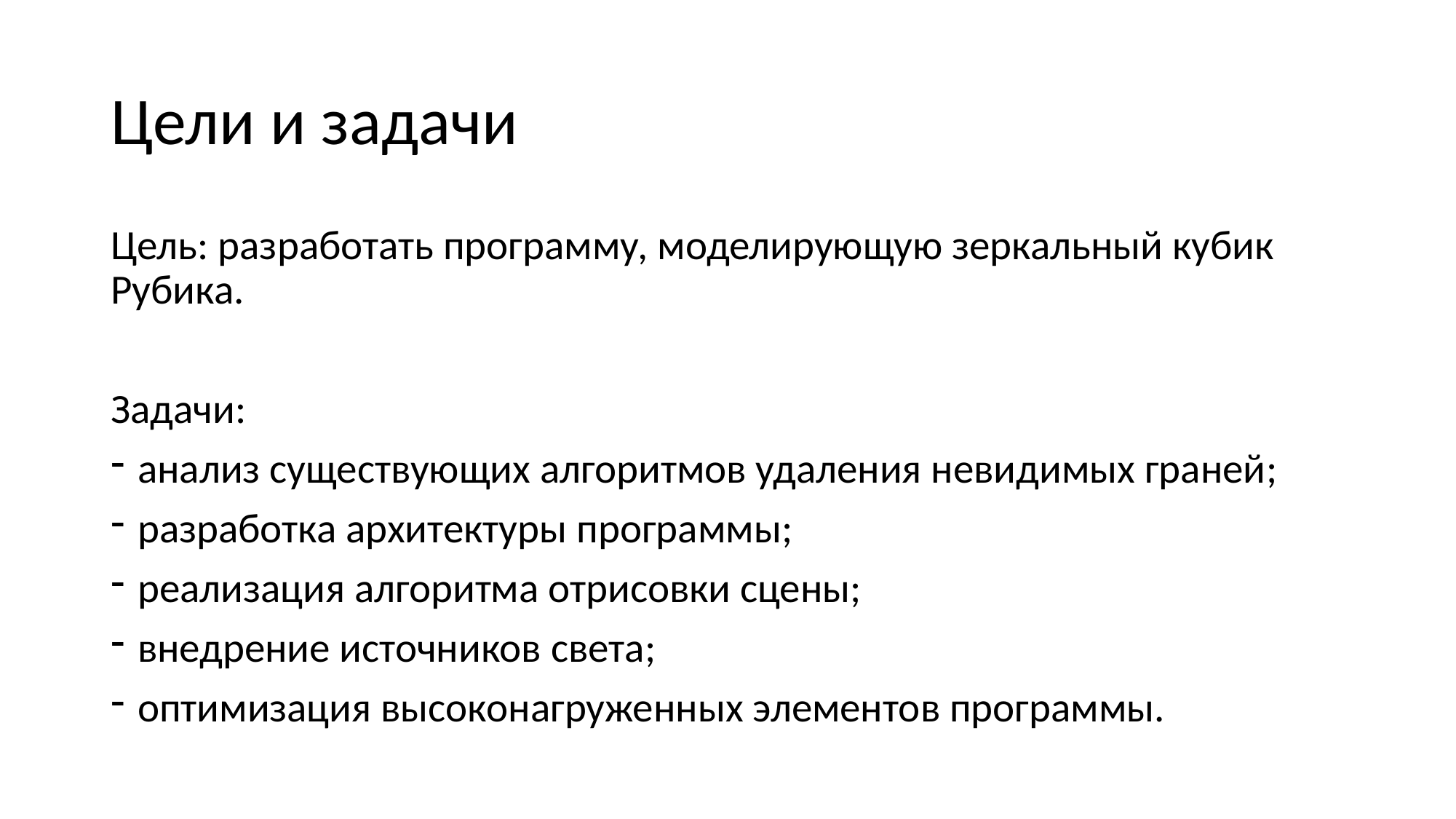

# Цели и задачи
Цель: разработать программу, моделирующую зеркальный кубик Рубика.

Задачи:
анализ существующих алгоритмов удаления невидимых граней;
разработка архитектуры программы;
реализация алгоритма отрисовки сцены;
внедрение источников света;
оптимизация высоконагруженных элементов программы.